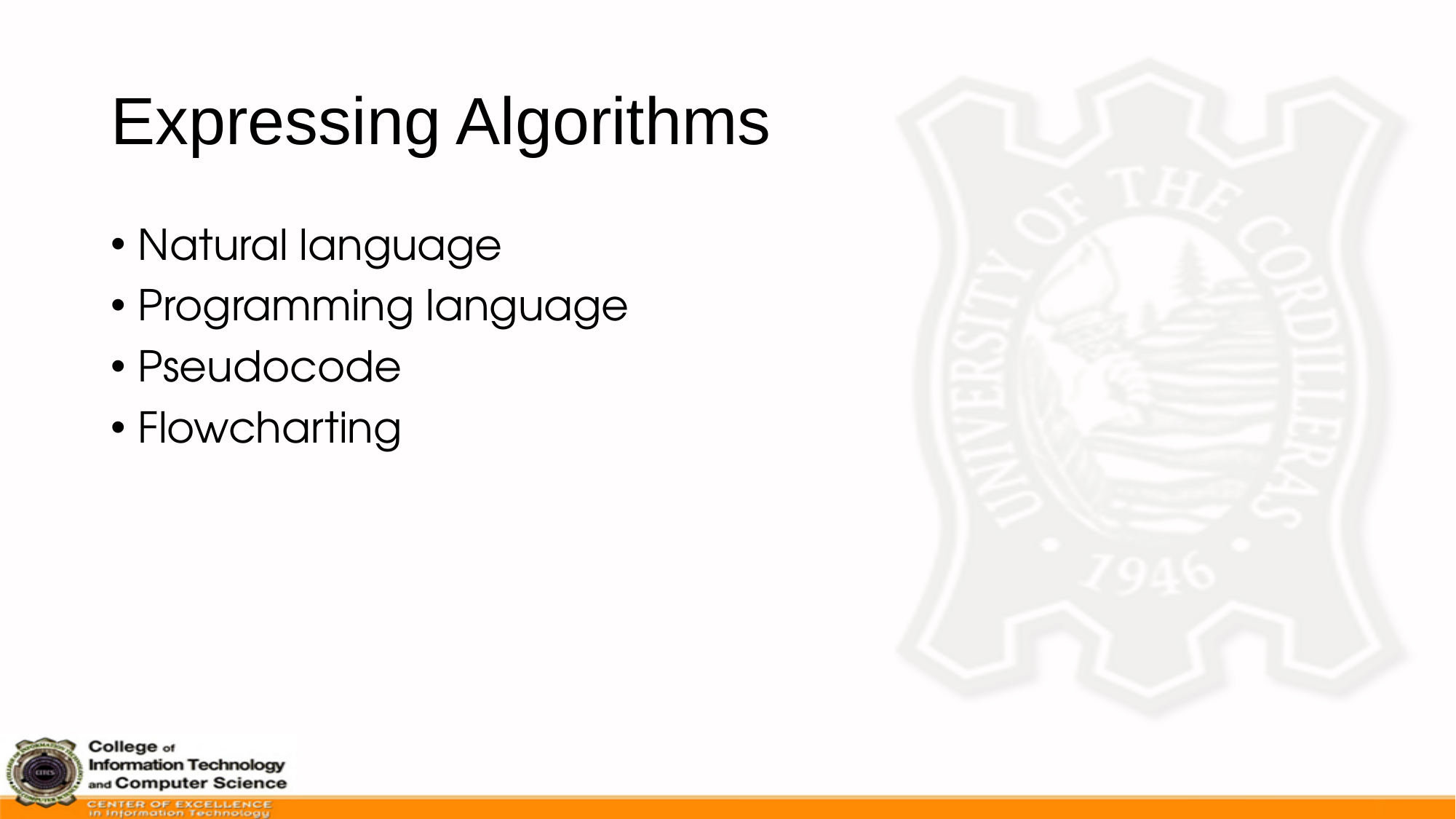

# Expressing Algorithms
Natural language
Programming language
Pseudocode
Flowcharting